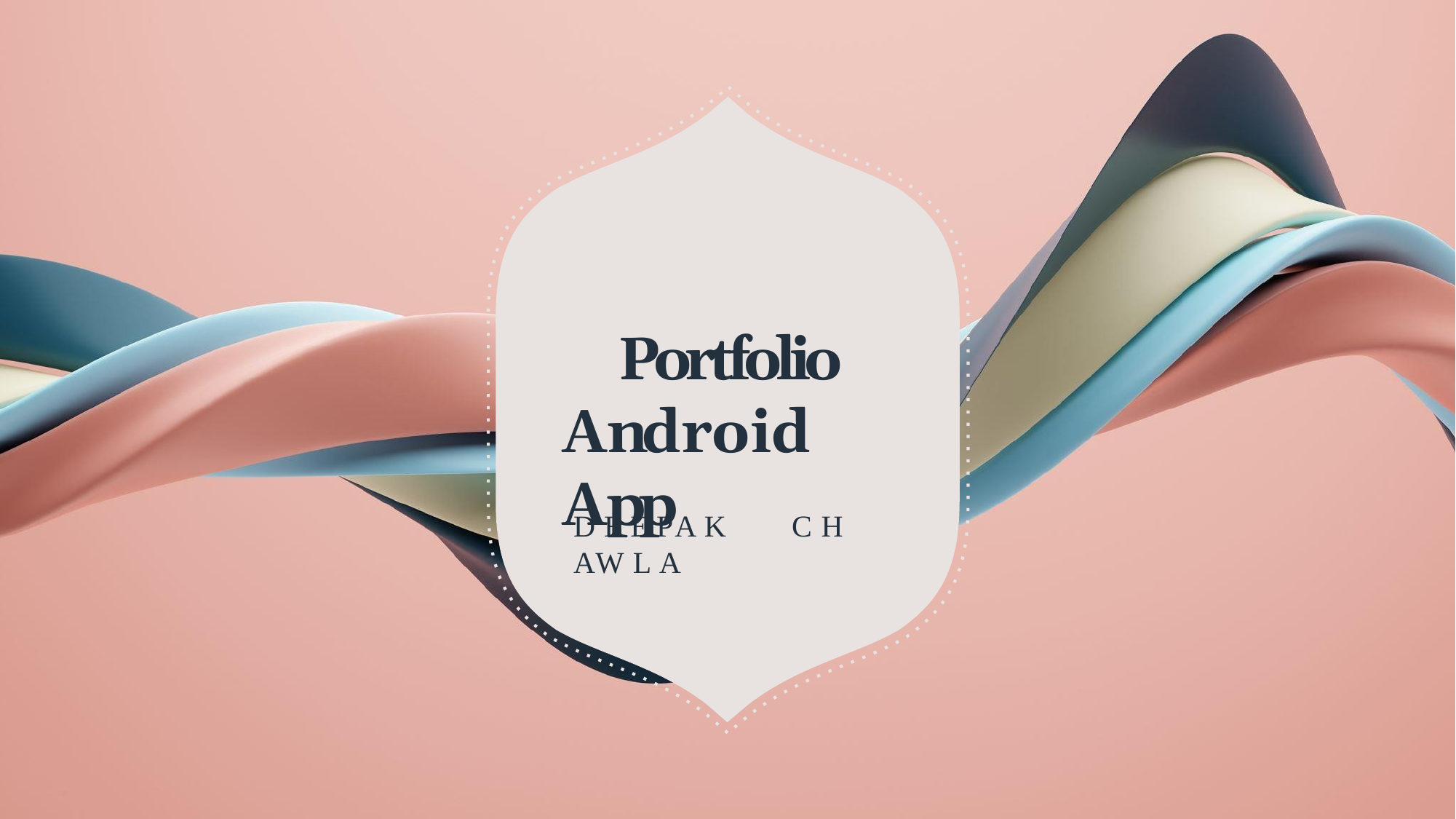

Portfolio  Android App
D E E PA K	C H AW L A